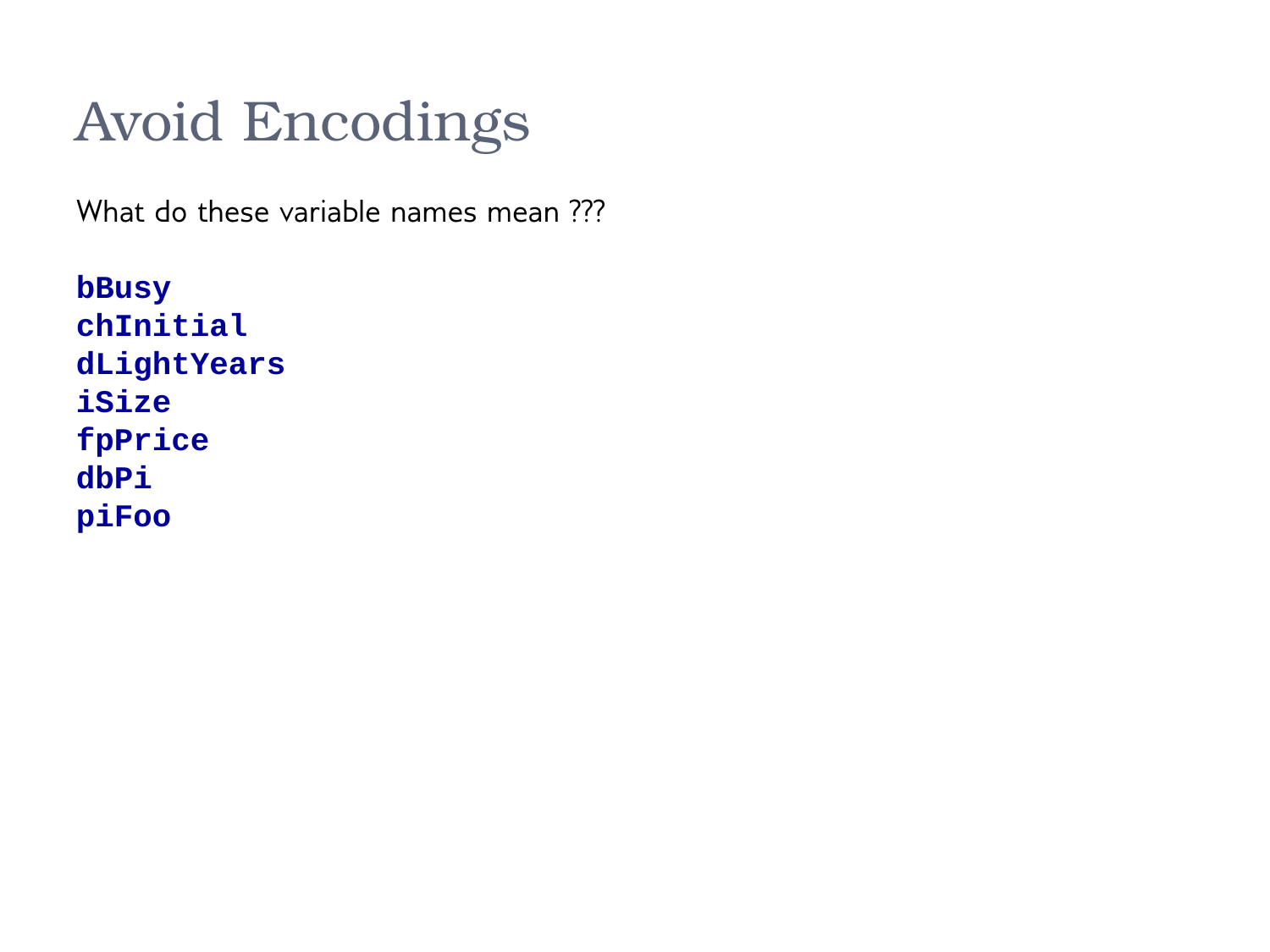

# Avoid Encodings
What do these variable names mean ???

bBusy
chInitial
dLightYears
iSize
fpPrice
dbPi
piFoo